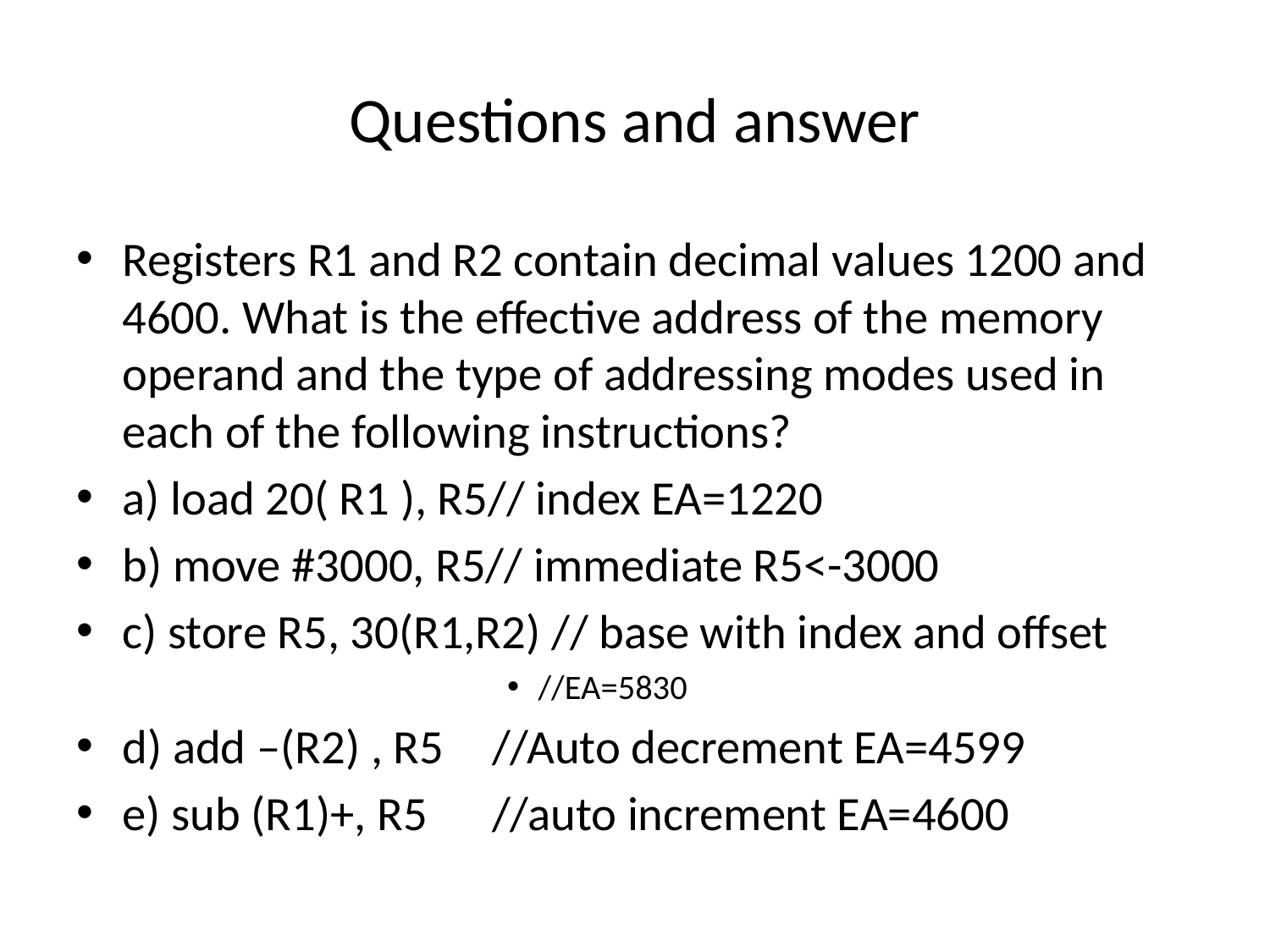

# Questions and answer
Registers R1 and R2 contain decimal values 1200 and 4600. What is the effective address of the memory operand and the type of addressing modes used in each of the following instructions?
a) load 20( R1 ), R5// index EA=1220
b) move #3000, R5// immediate R5<-3000
c) store R5, 30(R1,R2) // base with index and offset
//EA=5830
d) add –(R2) , R5		//Auto decrement EA=4599
e) sub (R1)+, R5		//auto increment EA=4600